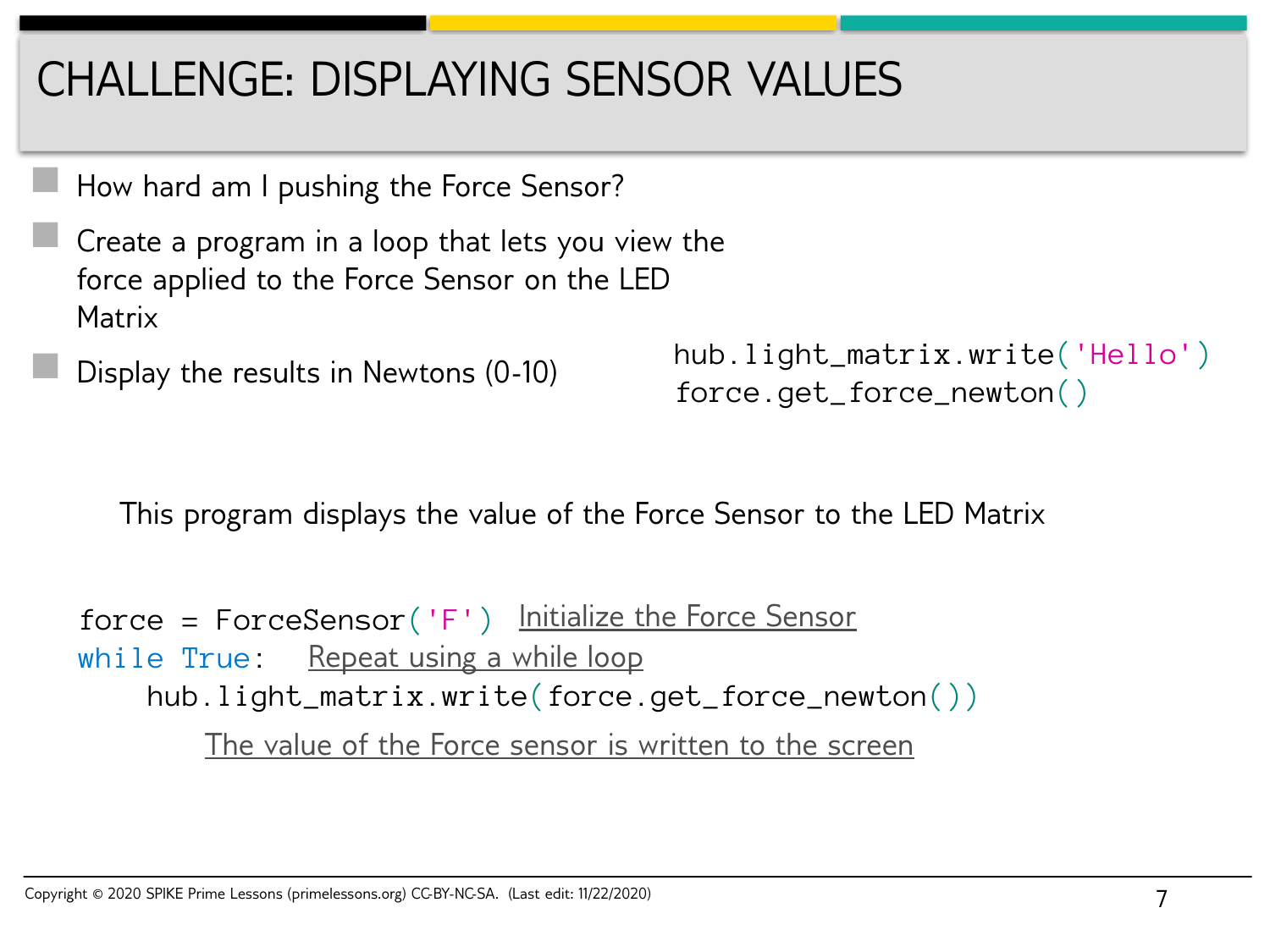

# Challenge: Displaying Sensor Values
How hard am I pushing the Force Sensor?
Create a program in a loop that lets you view the force applied to the Force Sensor on the LED Matrix
Display the results in Newtons (0-10)

hub.light_matrix.write('Hello')
force.get_force_newton()
This program displays the value of the Force Sensor to the LED Matrix
Initialize the Force Sensor
force = ForceSensor('F')
while True:
    hub.light_matrix.write(force.get_force_newton())
Repeat using a while loop
The value of the Force sensor is written to the screen
7
Copyright © 2020 SPIKE Prime Lessons (primelessons.org) CC-BY-NC-SA.  (Last edit: 11/22/2020)